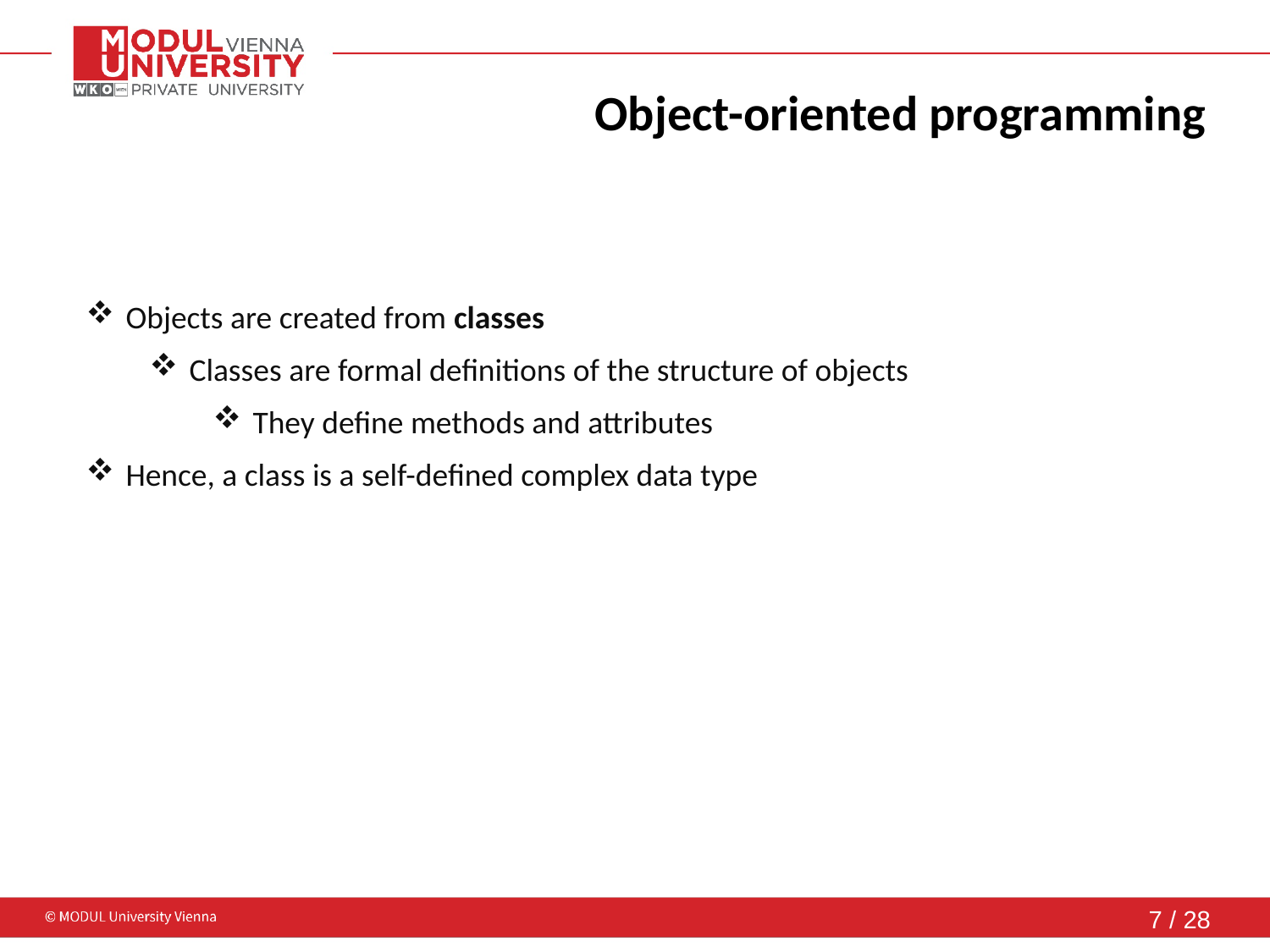

Object-oriented programming
Objects are created from classes
Classes are formal definitions of the structure of objects
They define methods and attributes
Hence, a class is a self-defined complex data type